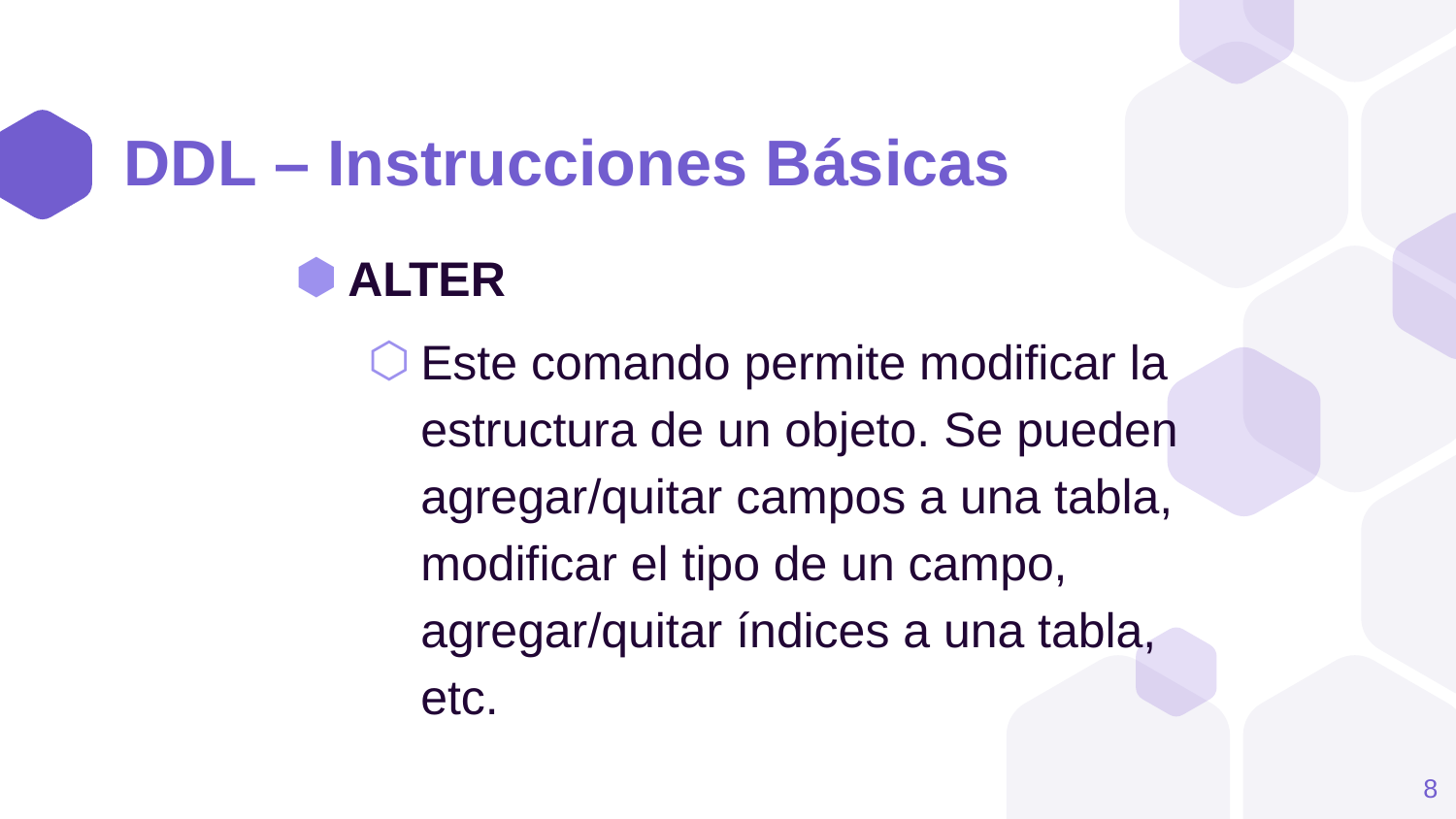

# DDL – Instrucciones Básicas
ALTER
Este comando permite modificar la estructura de un objeto. Se pueden agregar/quitar campos a una tabla, modificar el tipo de un campo, agregar/quitar índices a una tabla, etc.
8